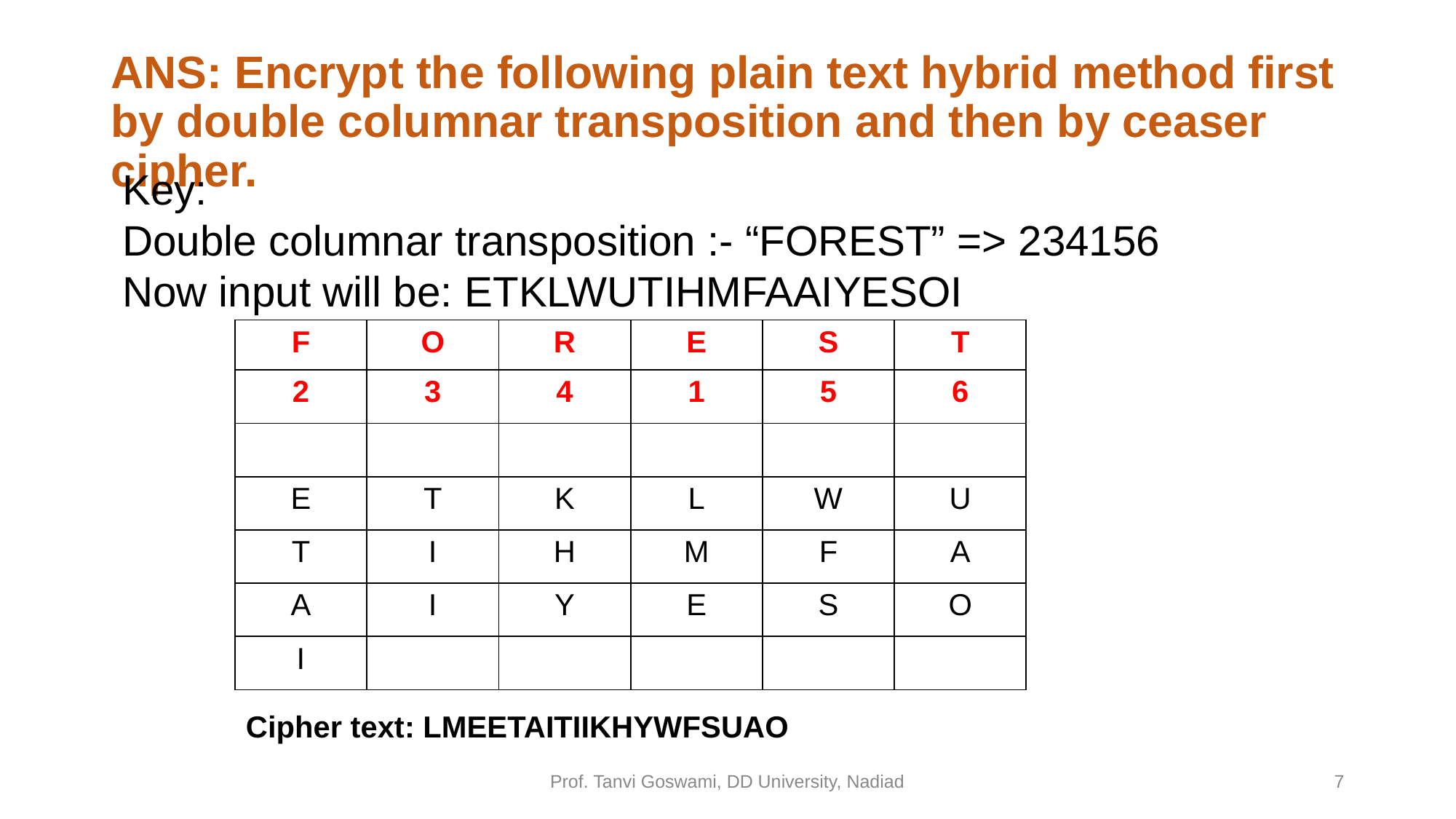

# ANS: Encrypt the following plain text hybrid method first by double columnar transposition and then by ceaser cipher.
Key:
Double columnar transposition :- “FOREST” => 234156
Now input will be: ETKLWUTIHMFAAIYESOI
| F | O | R | E | S | T |
| --- | --- | --- | --- | --- | --- |
| 2 | 3 | 4 | 1 | 5 | 6 |
|  |  |  |  |  |  |
| E | T | K | L | W | U |
| T | I | H | M | F | A |
| A | I | Y | E | S | O |
| I |  |  |  |  |  |
Cipher text: LMEETAITIIKHYWFSUAO

Prof. Tanvi Goswami, DD University, Nadiad
7